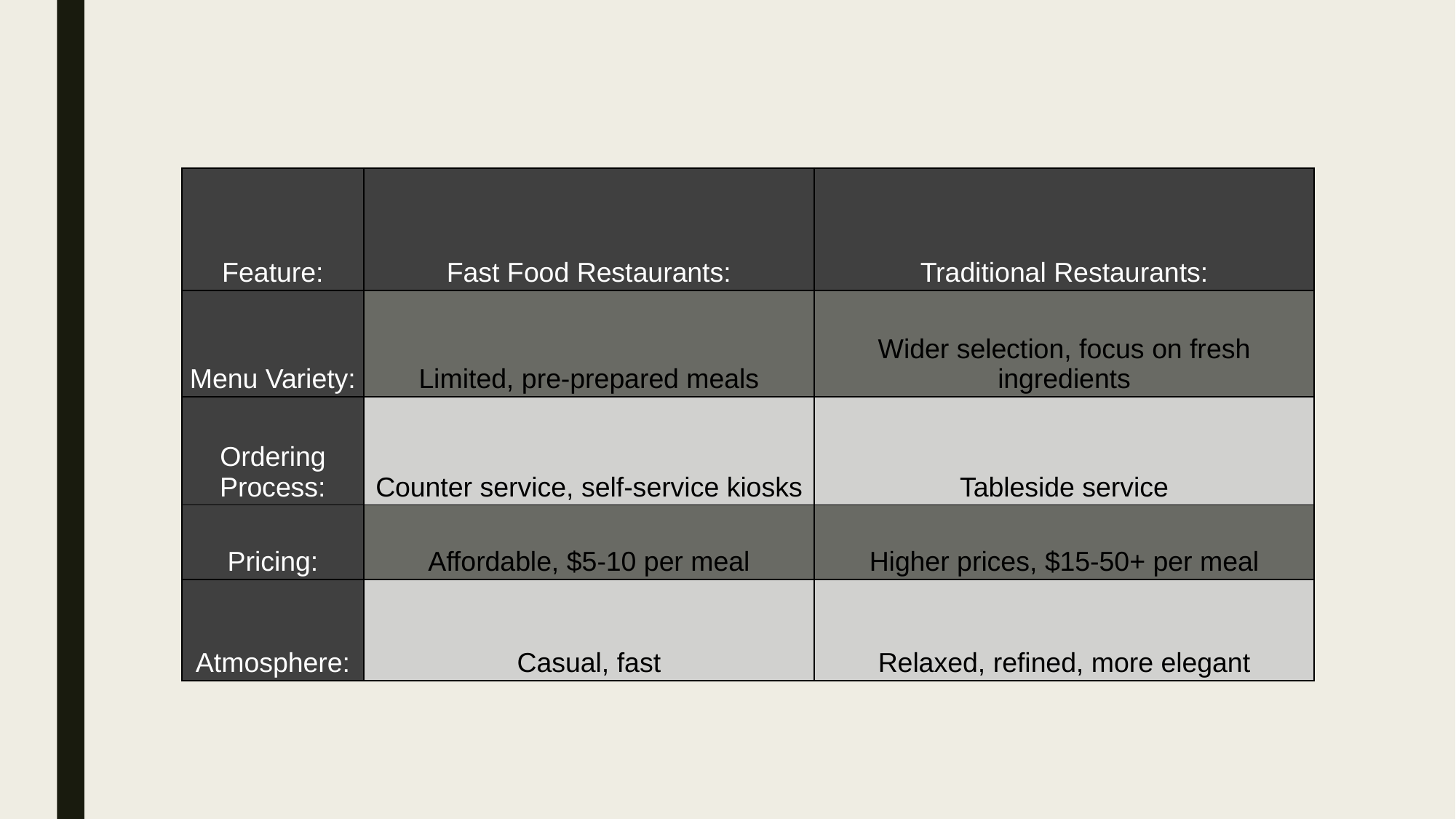

| Feature: | Fast Food Restaurants: | Traditional Restaurants: |
| --- | --- | --- |
| Menu Variety: | Limited, pre-prepared meals | Wider selection, focus on fresh ingredients |
| Ordering Process: | Counter service, self-service kiosks | Tableside service |
| Pricing: | Affordable, $5-10 per meal | Higher prices, $15-50+ per meal |
| Atmosphere: | Casual, fast | Relaxed, refined, more elegant |